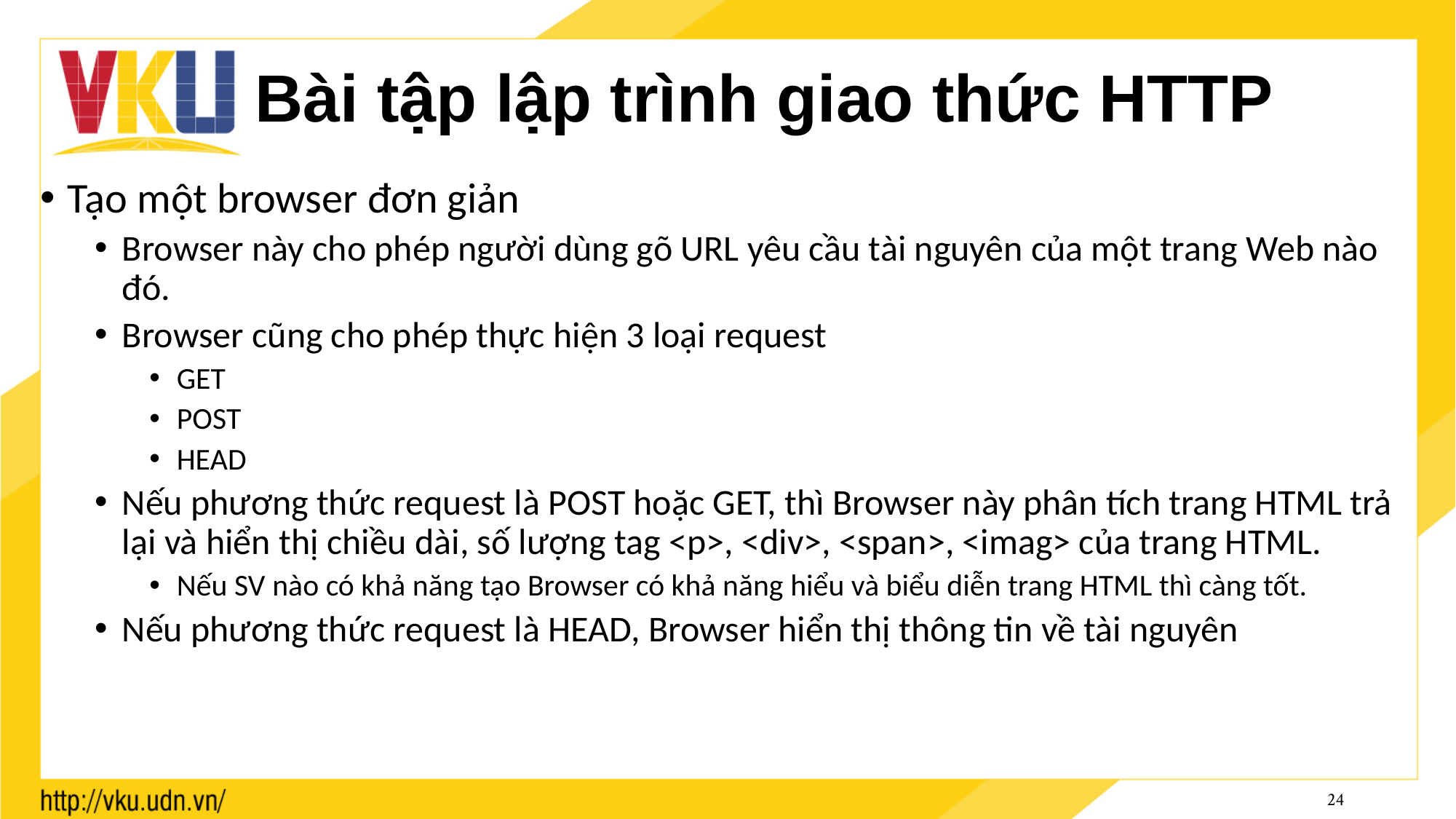

# Bài tập lập trình giao thức HTTP
Tạo một browser đơn giản
Browser này cho phép người dùng gõ URL yêu cầu tài nguyên của một trang Web nào đó.
Browser cũng cho phép thực hiện 3 loại request
GET
POST
HEAD
Nếu phương thức request là POST hoặc GET, thì Browser này phân tích trang HTML trả lại và hiển thị chiều dài, số lượng tag <p>, <div>, <span>, <imag> của trang HTML.
Nếu SV nào có khả năng tạo Browser có khả năng hiểu và biểu diễn trang HTML thì càng tốt.
Nếu phương thức request là HEAD, Browser hiển thị thông tin về tài nguyên

24